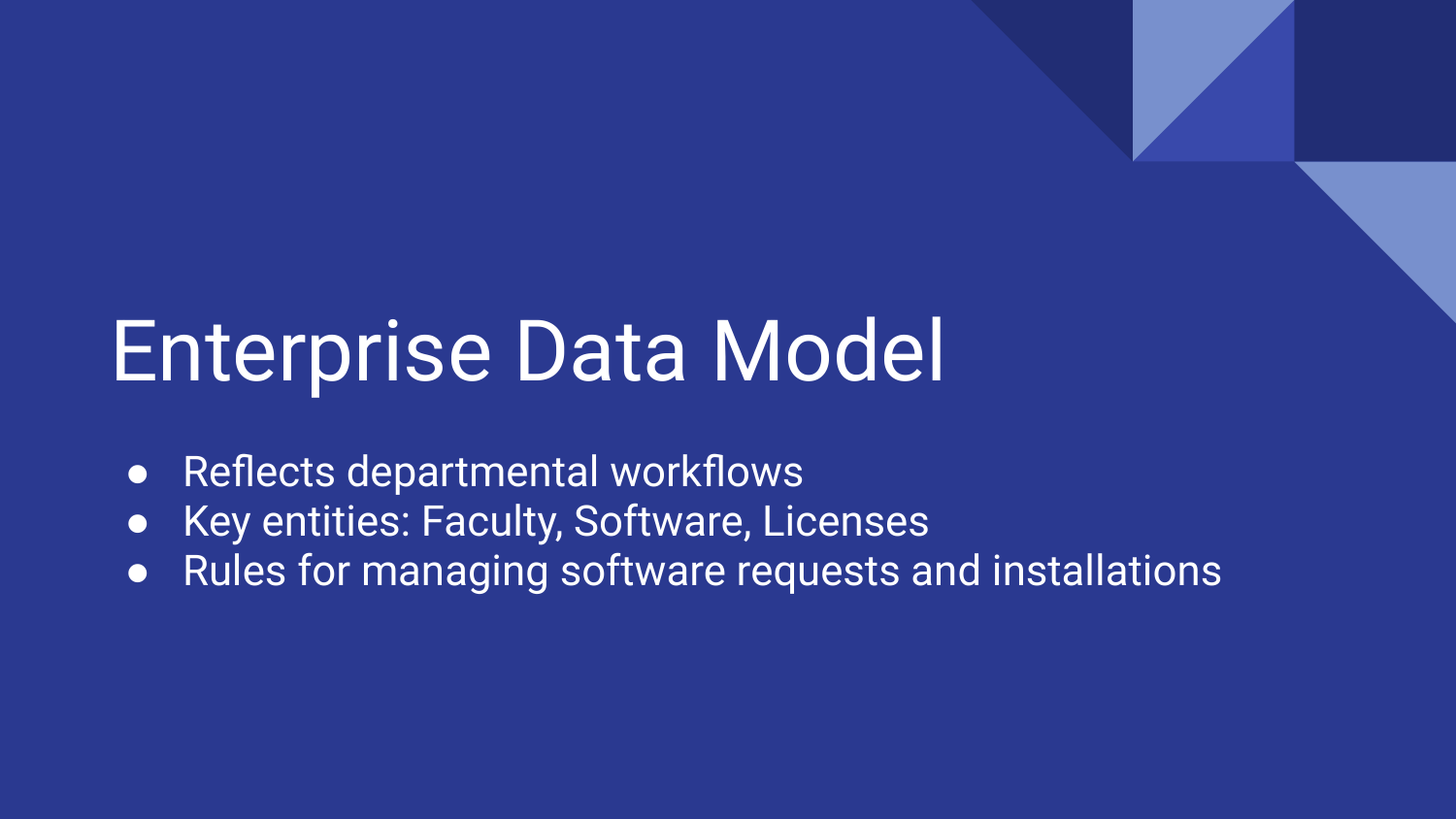

# Enterprise Data Model
Reflects departmental workflows
Key entities: Faculty, Software, Licenses
Rules for managing software requests and installations